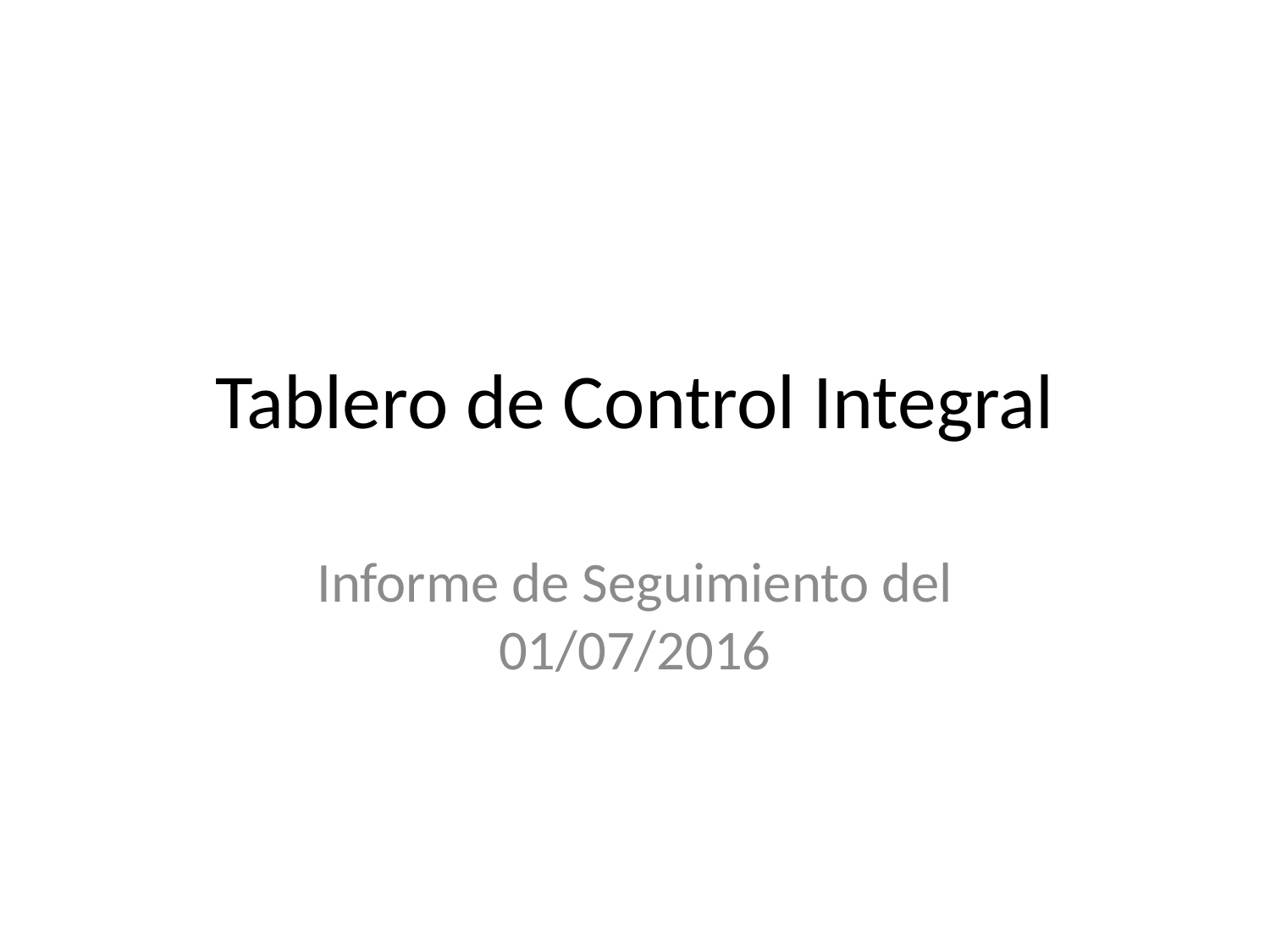

# Tablero de Control Integral
Informe de Seguimiento del 01/07/2016